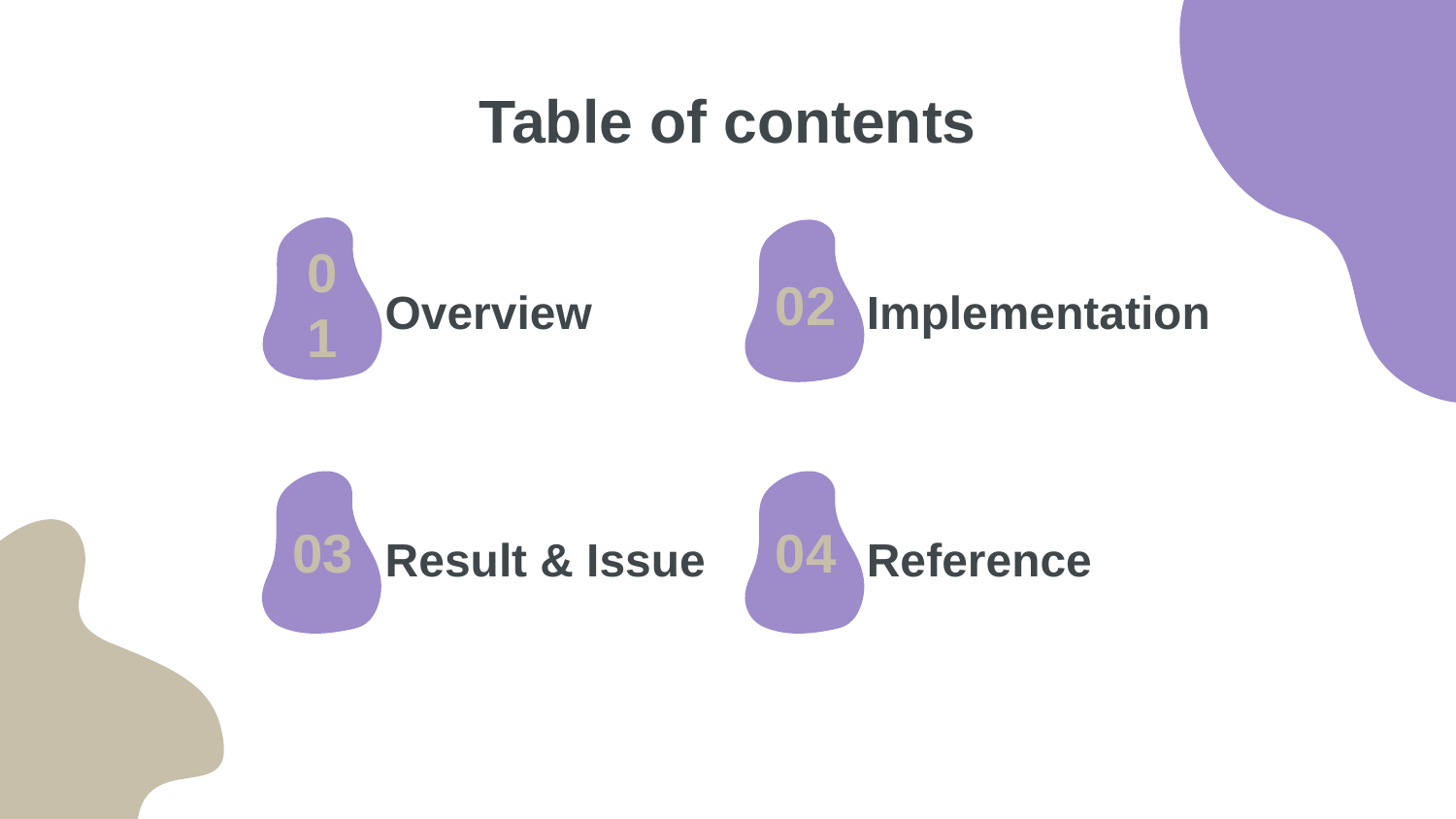

# Table of contents

0
1
Overview
02
Implementation

Result & Issue
03
04
Reference